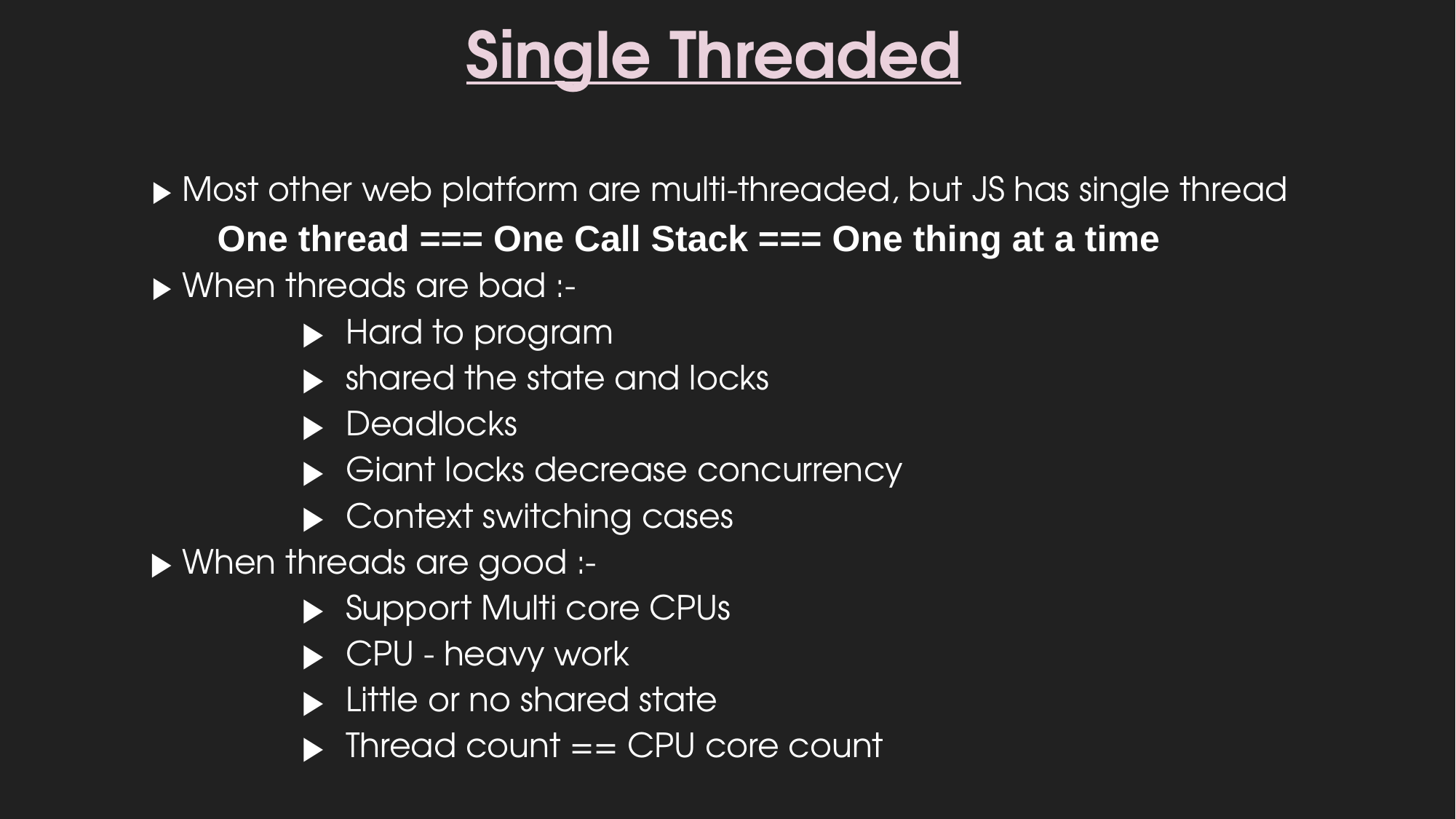

# Single Threaded
Most other web platform are multi-threaded, but JS has single thread
    One thread === One Call Stack === One thing at a time
When threads are bad :-
Hard to program
shared the state and locks
Deadlocks
Giant locks decrease concurrency
Context switching cases
When threads are good :-
Support Multi core CPUs
CPU - heavy work
Little or no shared state
Thread count == CPU core count